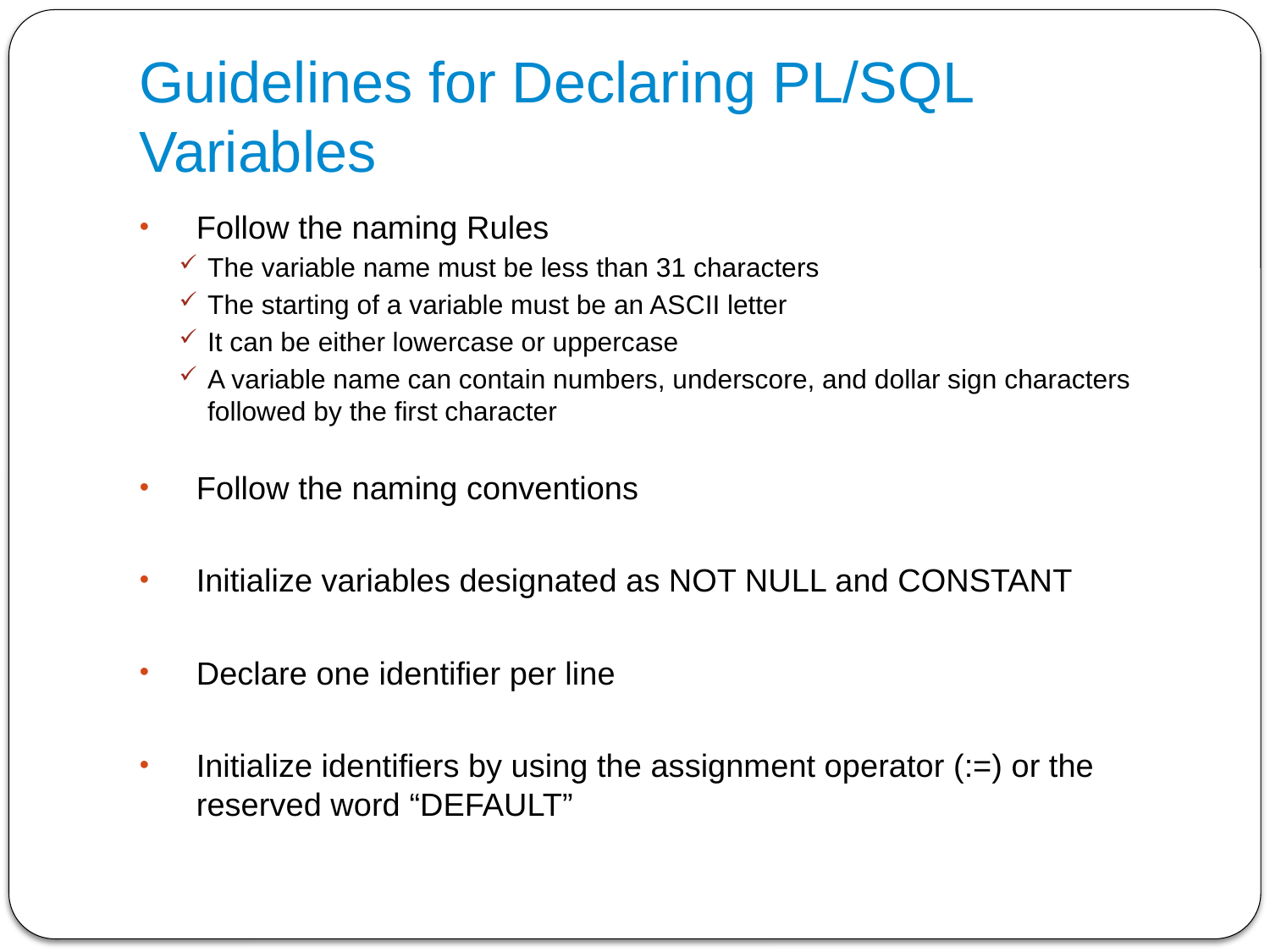

# Guidelines for Declaring PL/SQL Variables
Follow the naming Rules
The variable name must be less than 31 characters
The starting of a variable must be an ASCII letter
It can be either lowercase or uppercase
A variable name can contain numbers, underscore, and dollar sign characters followed by the first character

Follow the naming conventions

Initialize variables designated as NOT NULL and CONSTANT

Declare one identifier per line

Initialize identifiers by using the assignment operator (:=) or the reserved word “DEFAULT”